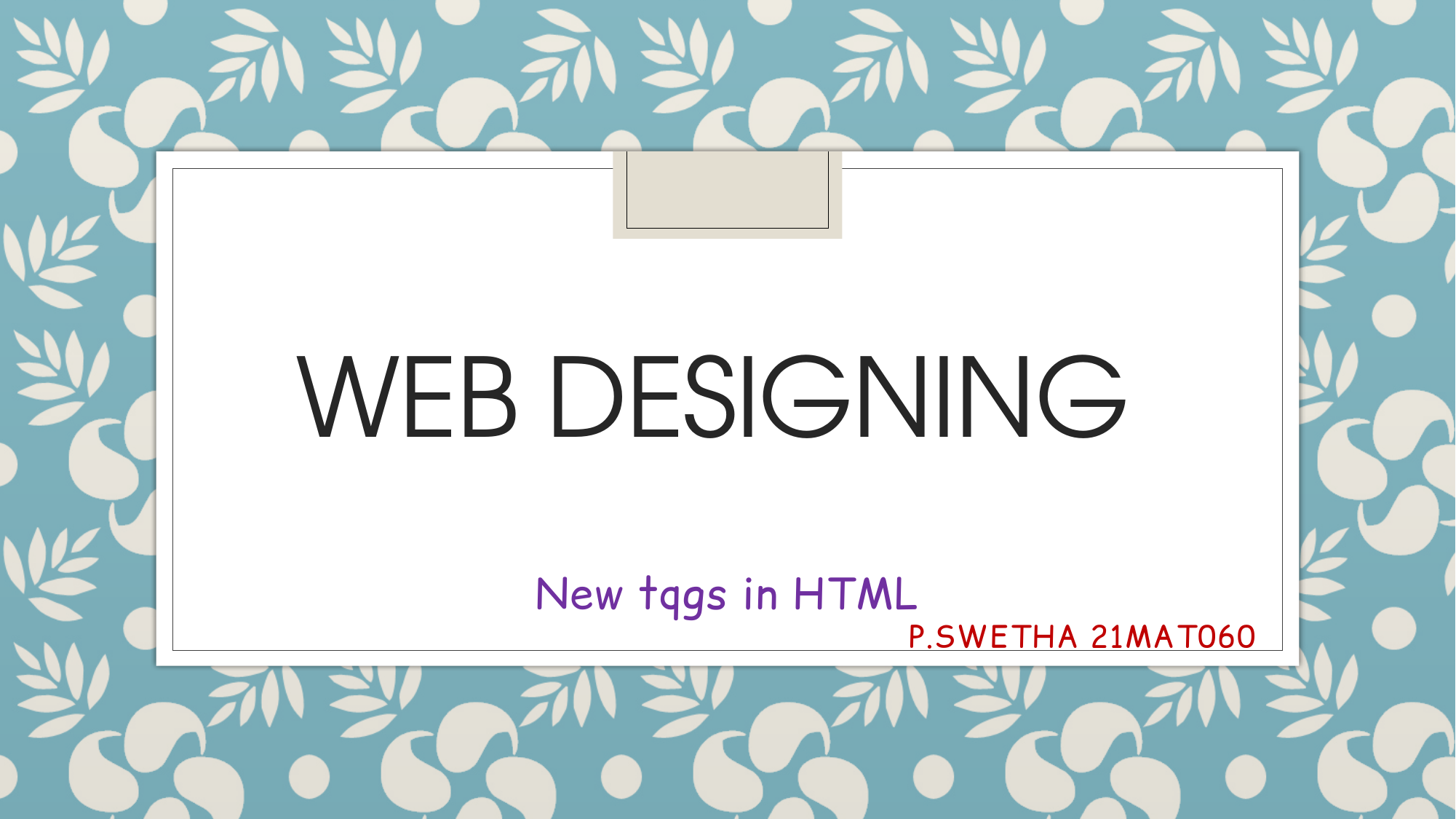

# Web designing
New tqgs in HTML
P.SWETHA 21MAT060